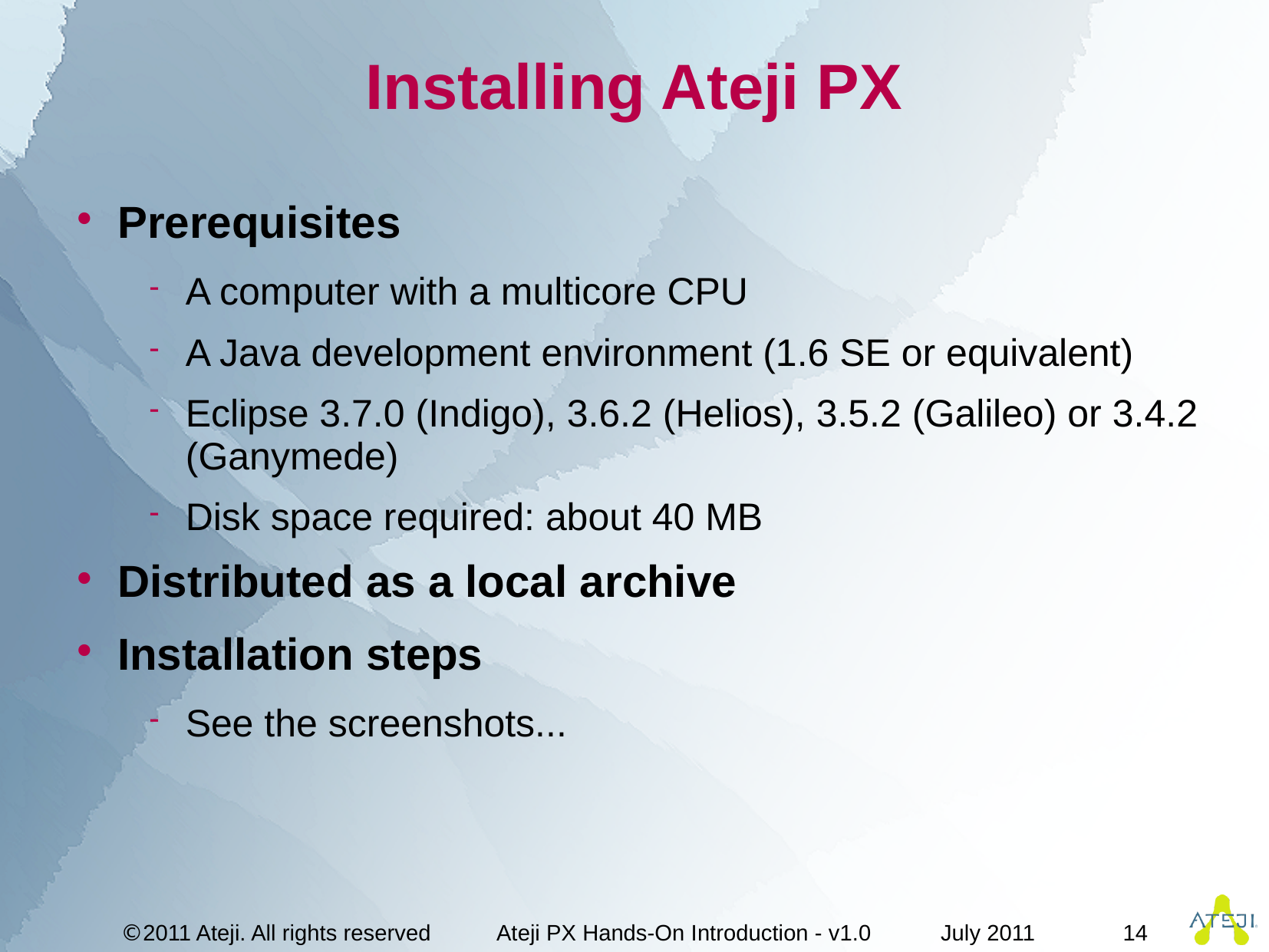

# Installing Ateji PX
Prerequisites
A computer with a multicore CPU
A Java development environment (1.6 SE or equivalent)
Eclipse 3.7.0 (Indigo), 3.6.2 (Helios), 3.5.2 (Galileo) or 3.4.2 (Ganymede)
Disk space required: about 40 MB
Distributed as a local archive
Installation steps
See the screenshots...